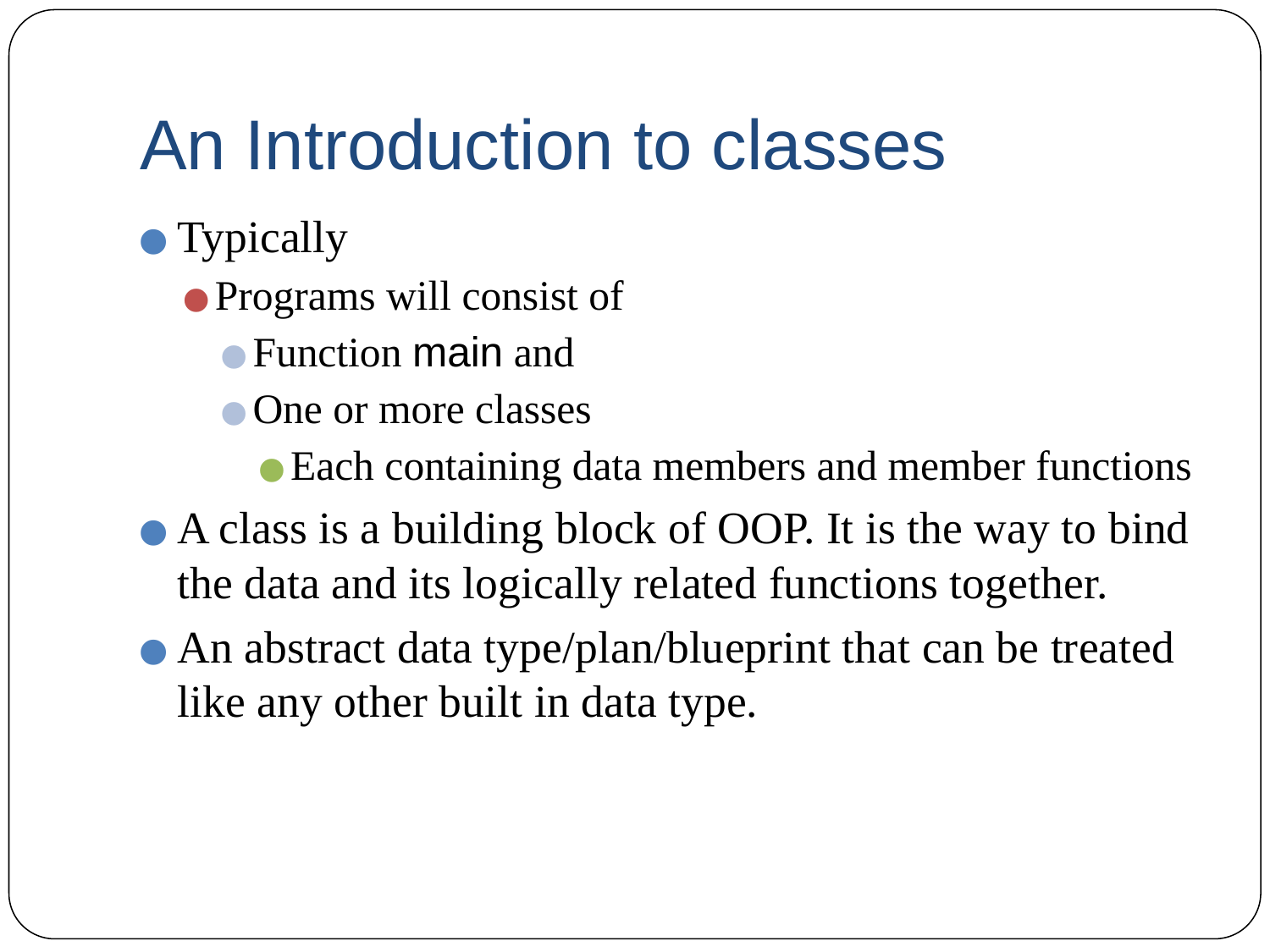

# An Introduction to classes
Typically
Programs will consist of
Function main and
One or more classes
Each containing data members and member functions
A class is a building block of OOP. It is the way to bind the data and its logically related functions together.
An abstract data type/plan/blueprint that can be treated like any other built in data type.